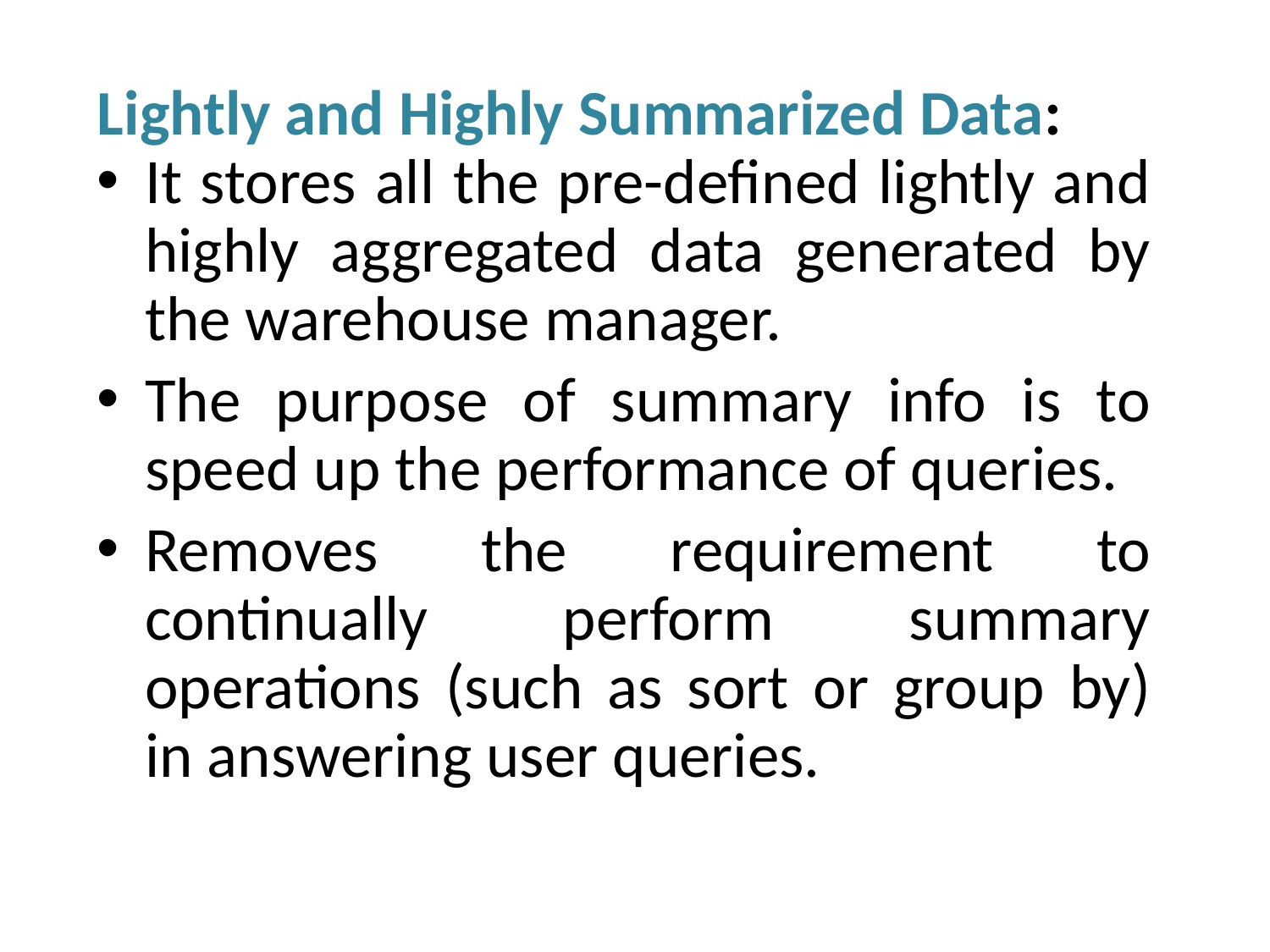

Lightly and Highly Summarized Data:
It stores all the pre-defined lightly and highly aggregated data generated by the warehouse manager.
The purpose of summary info is to speed up the performance of queries.
Removes the requirement to continually perform summary operations (such as sort or group by) in answering user queries.